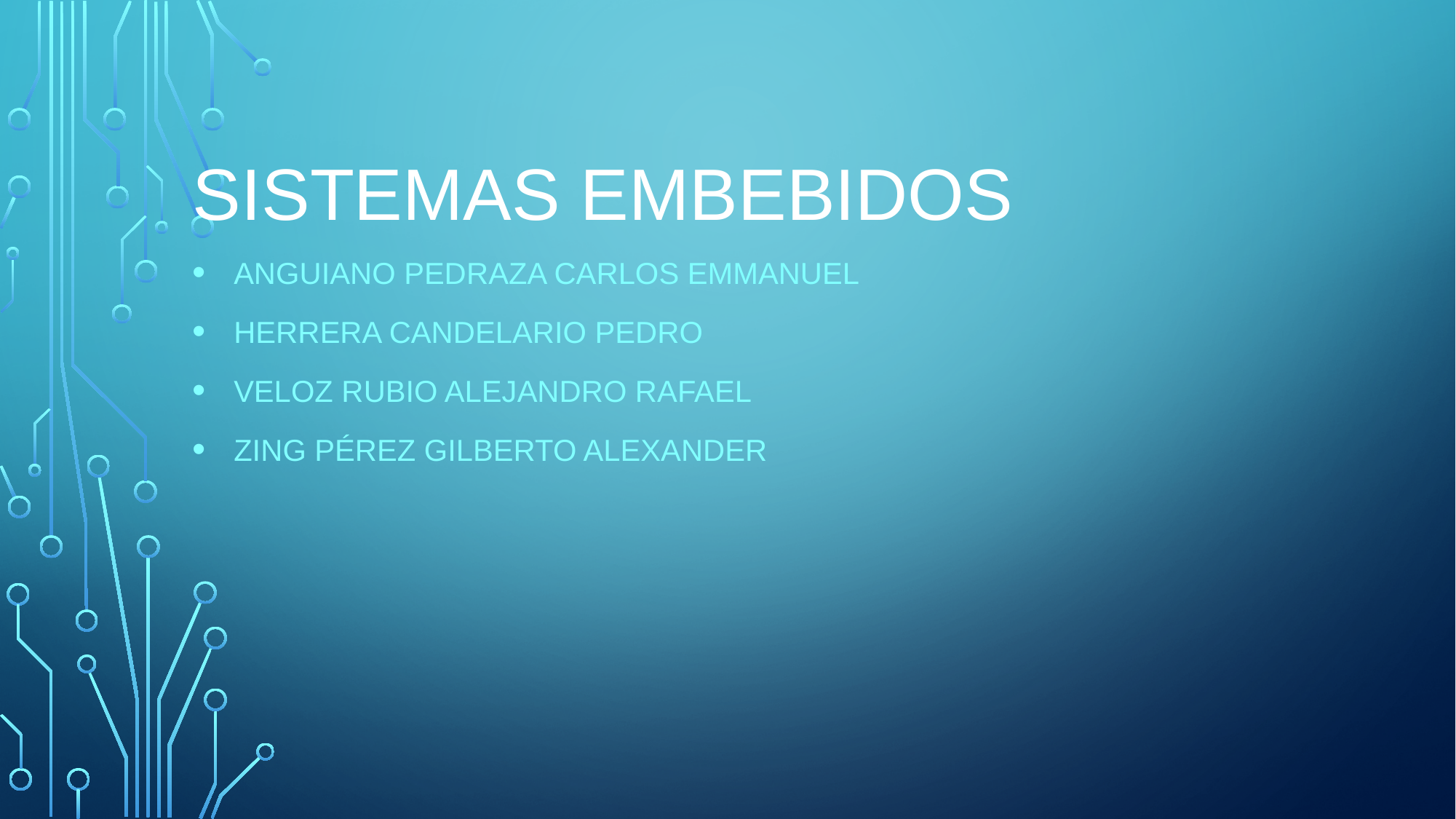

# Sistemas Embebidos
Anguiano Pedraza Carlos Emmanuel
Herrera Candelario Pedro
Veloz Rubio Alejandro Rafael
Zing Pérez Gilberto Alexander